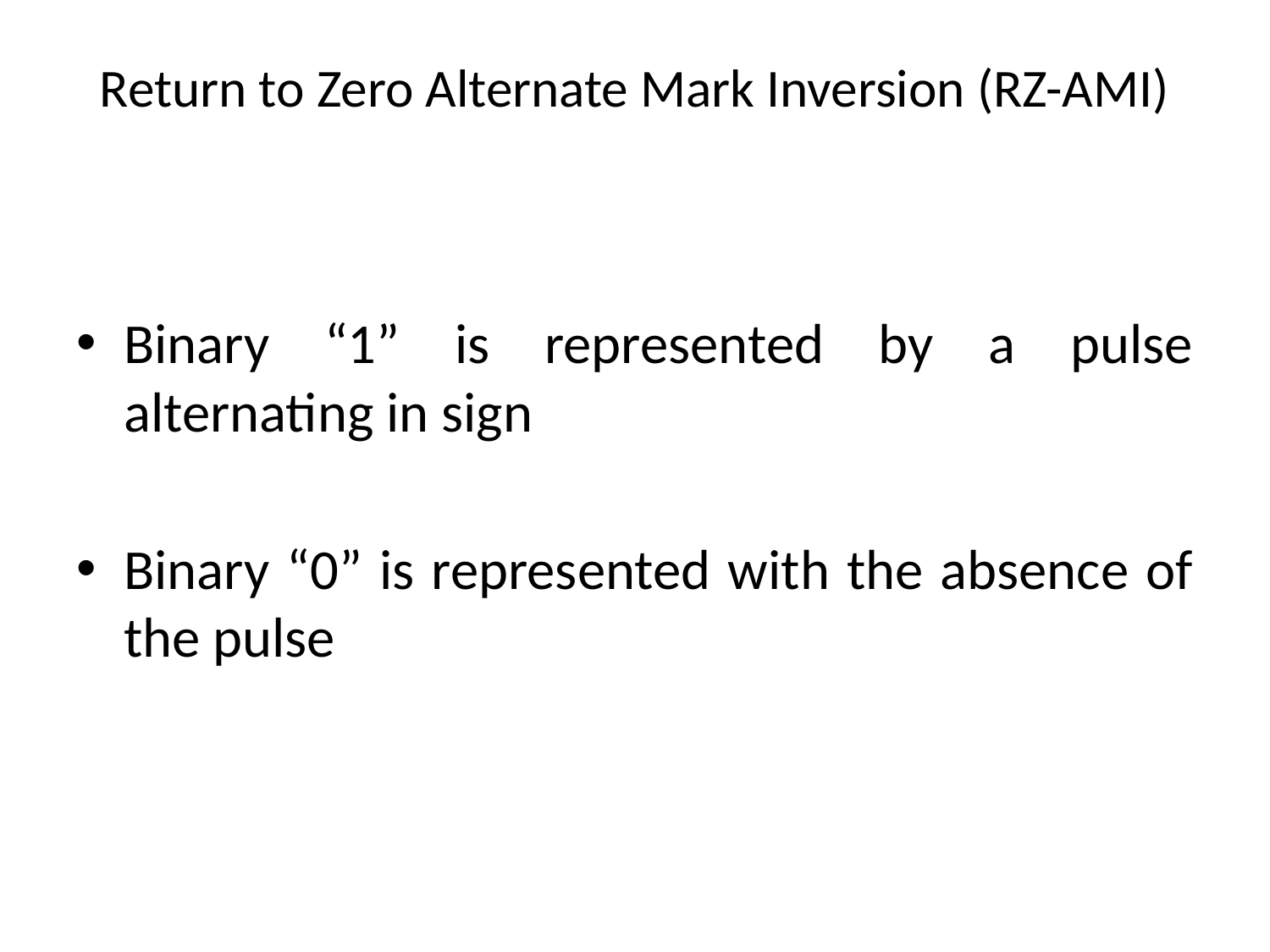

# Return to Zero Alternate Mark Inversion (RZ-AMI)

Binary “1” is represented by a pulse alternating in sign

Binary “0” is represented with the absence of the pulse